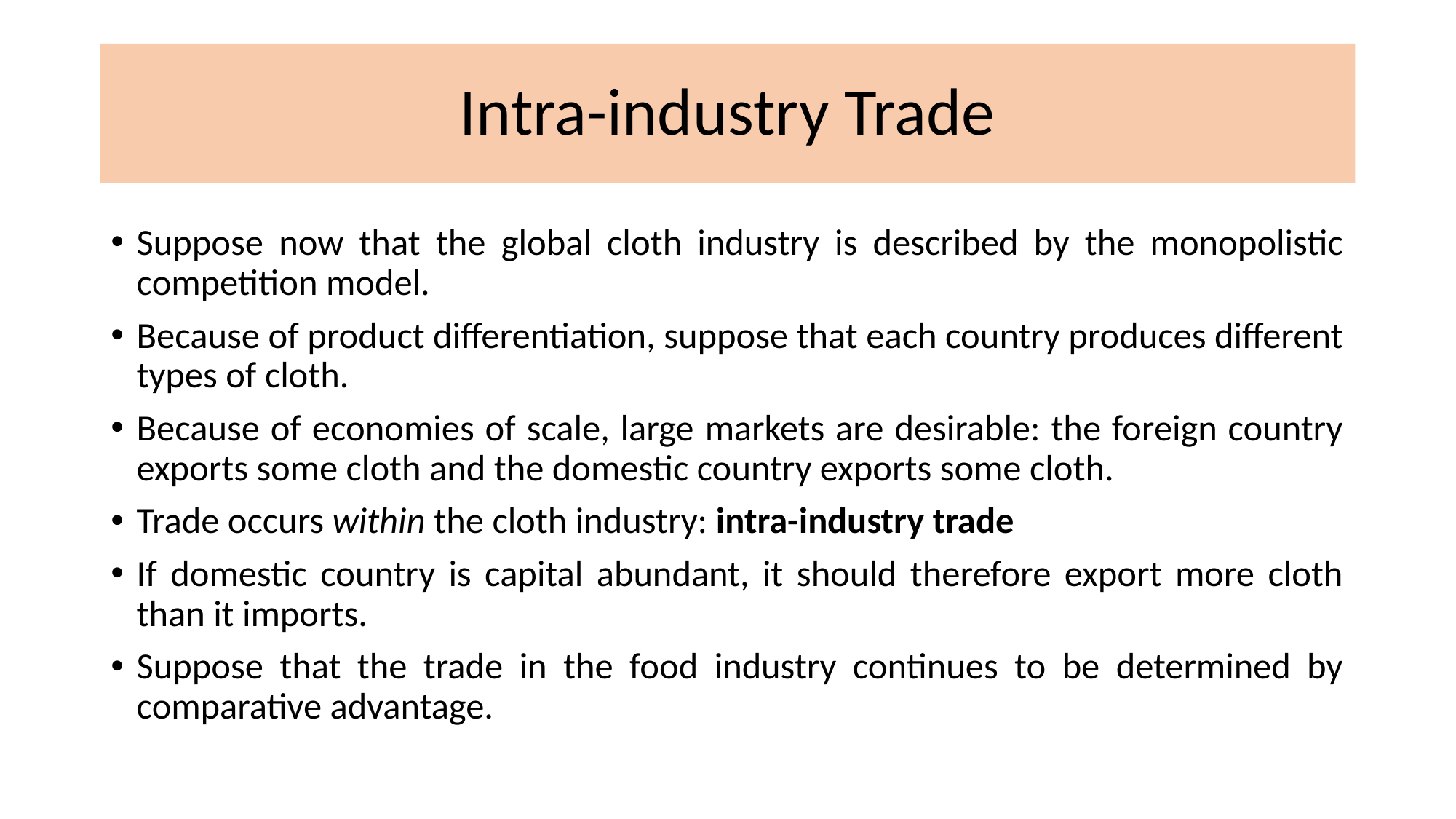

# Intra-industry Trade
Suppose now that the global cloth industry is described by the monopolistic competition model.
Because of product differentiation, suppose that each country produces different types of cloth.
Because of economies of scale, large markets are desirable: the foreign country exports some cloth and the domestic country exports some cloth.
Trade occurs within the cloth industry: intra-industry trade
If domestic country is capital abundant, it should therefore export more cloth than it imports.
Suppose that the trade in the food industry continues to be determined by comparative advantage.